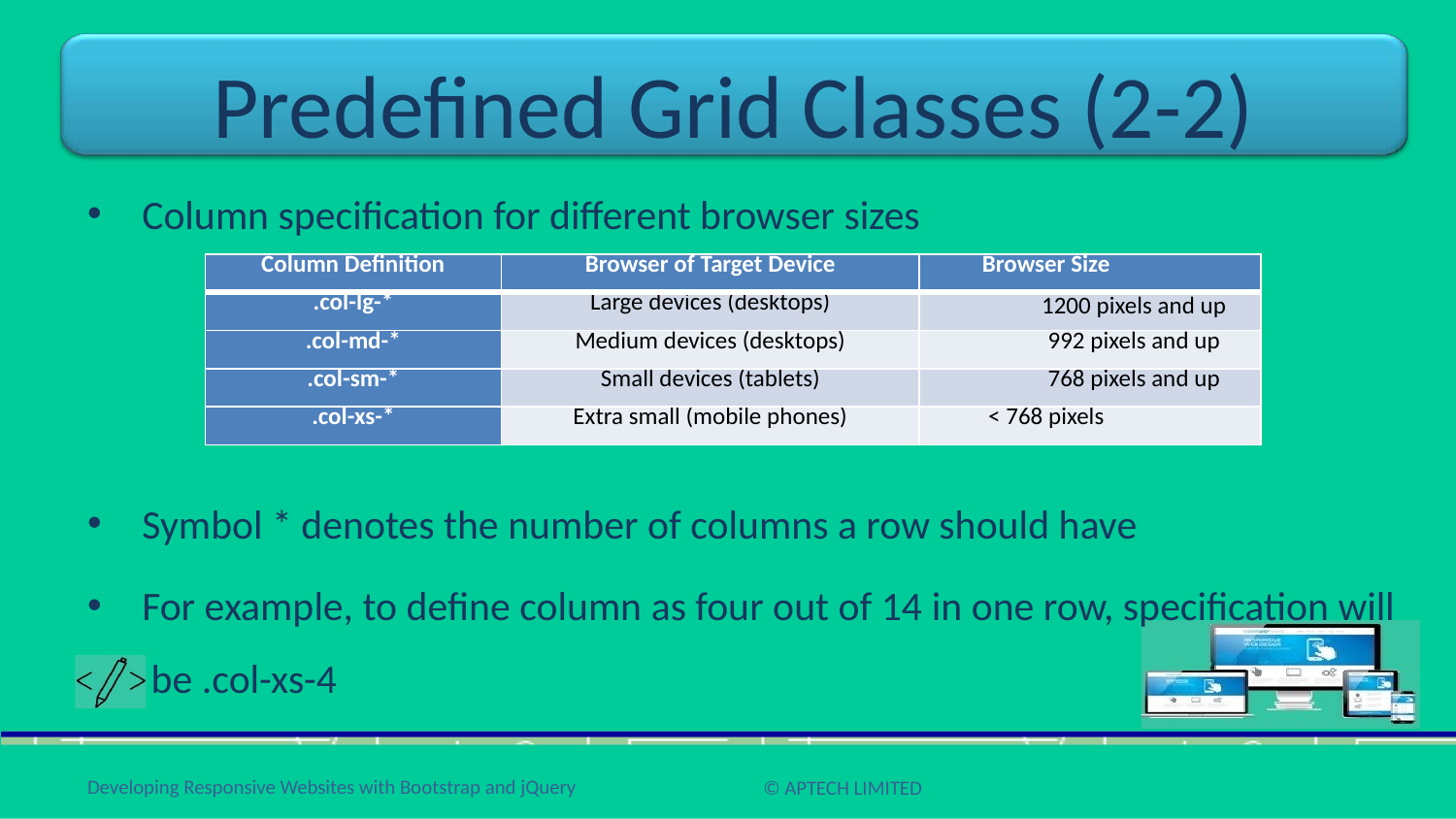

# Predefined Grid Classes (2-2)
Column specification for different browser sizes
| Column Definition | Browser of Target Device | Browser Size |
| --- | --- | --- |
| .col-lg-\* | Large devices (desktops) | 1200 pixels and up |
| .col-md-\* | Medium devices (desktops) | 992 pixels and up |
| .col-sm-\* | Small devices (tablets) | 768 pixels and up |
| .col-xs-\* | Extra small (mobile phones) | < 768 pixels |
Symbol * denotes the number of columns a row should have
For example, to define column as four out of 14 in one row, specification will  be .col-xs-4
Developing Responsive Websites with Bootstrap and jQuery
© APTECH LIMITED